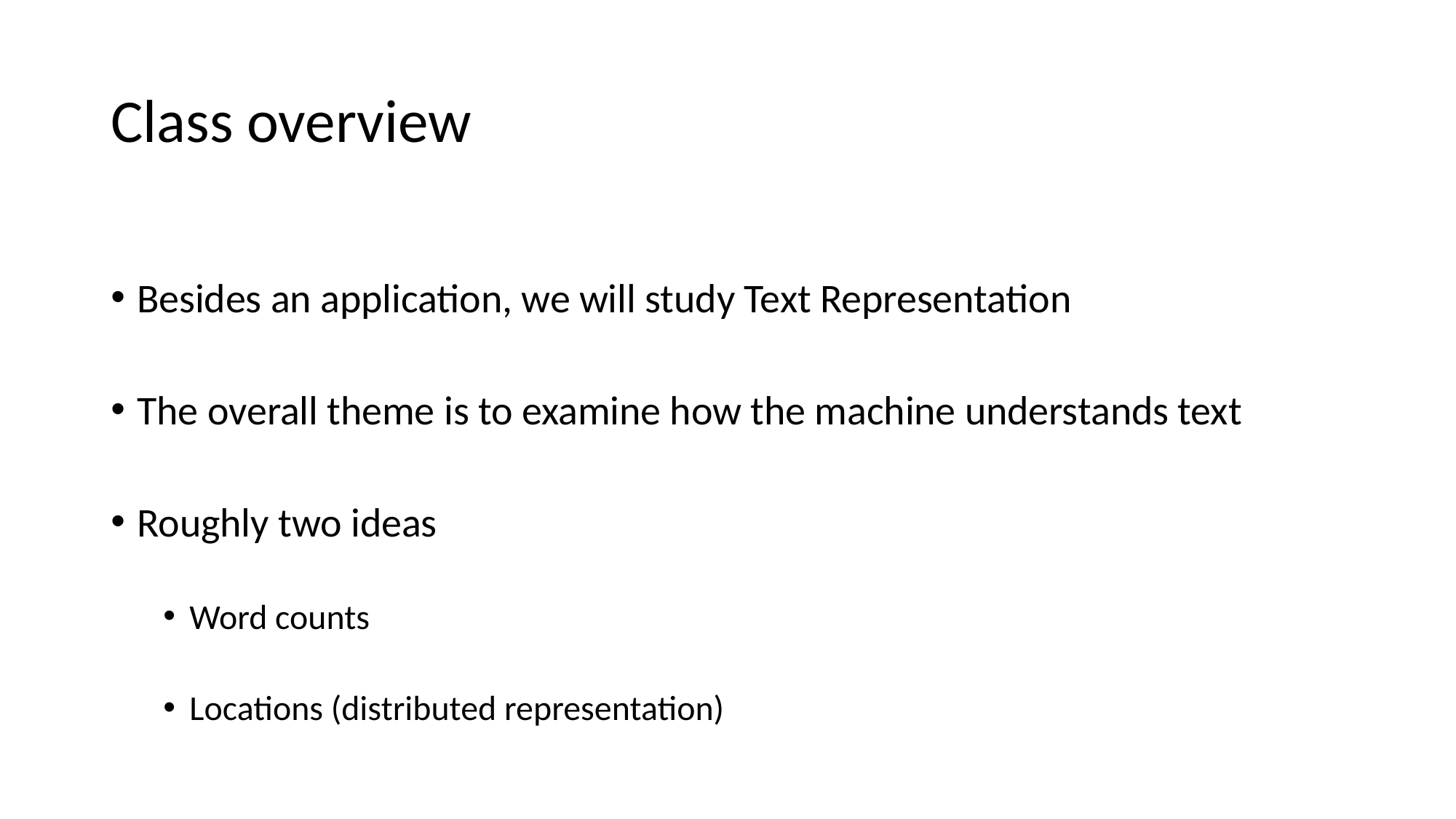

# Class overview
Besides an application, we will study Text Representation
The overall theme is to examine how the machine understands text
Roughly two ideas
Word counts
Locations (distributed representation)